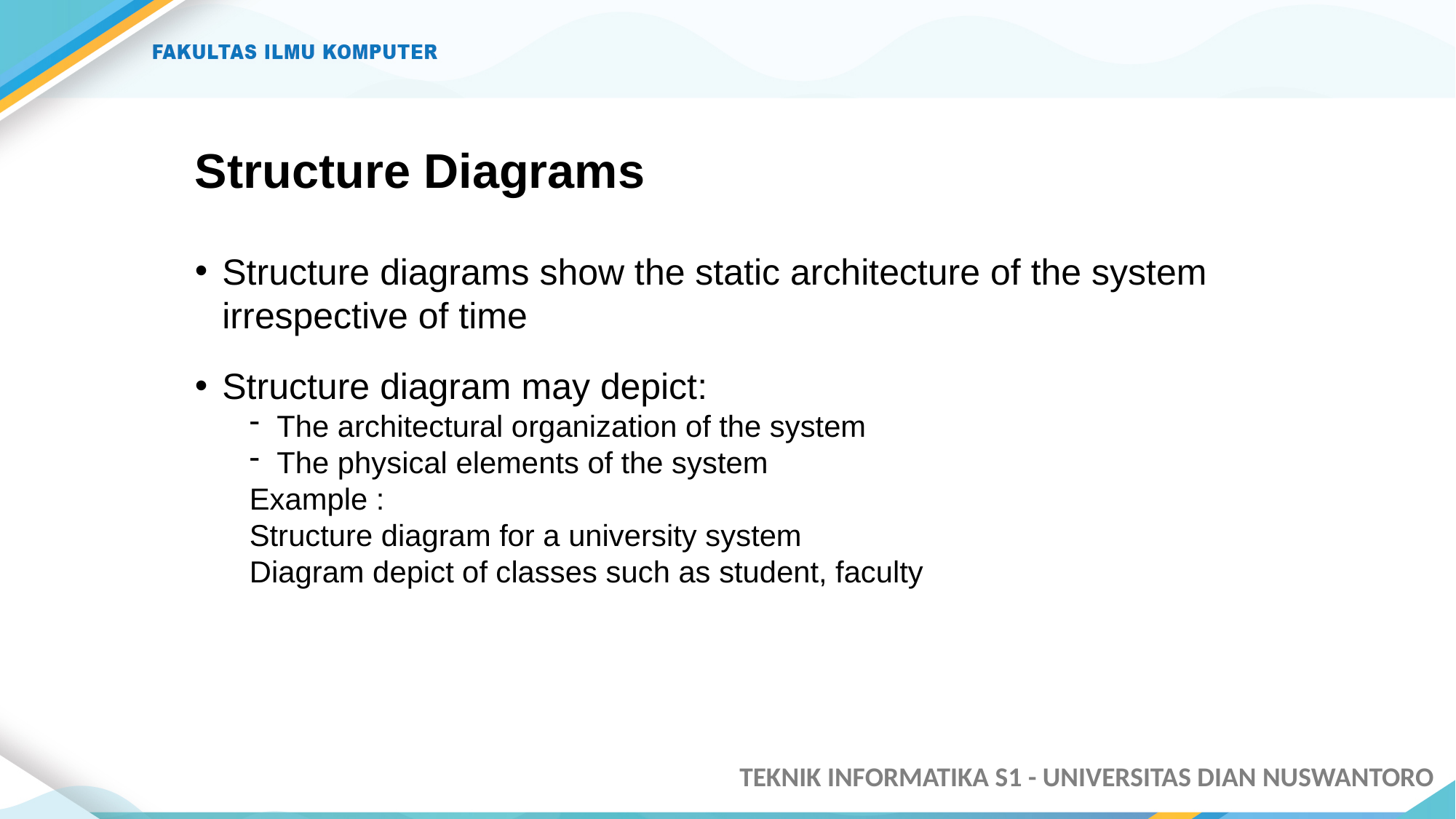

# Structure Diagrams
Structure diagrams show the static architecture of the system irrespective of time
Structure diagram may depict:
The architectural organization of the system
The physical elements of the system
Example :
Structure diagram for a university system
Diagram depict of classes such as student, faculty